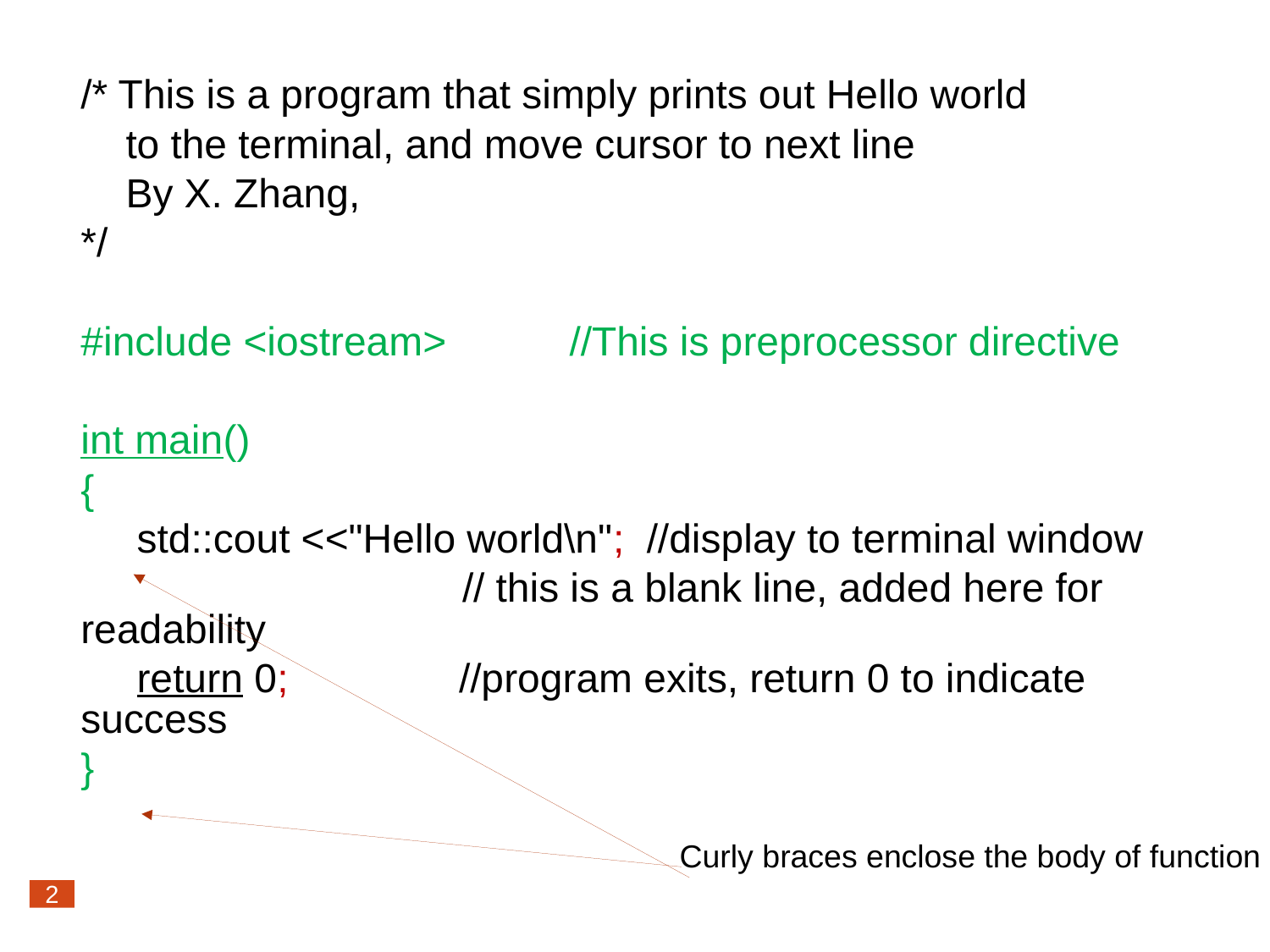

/* This is a program that simply prints out Hello world
    to the terminal, and move cursor to next line
    By X. Zhang,
*/

#include <iostream>           //This is preprocessor directive

int main()
{
     std::cout <<"Hello world\n";  //display to terminal window
                                  // this is a blank line, added here for readability
     return 0;	            //program exits, return 0 to indicate success
}

Curly braces enclose the body of function
2